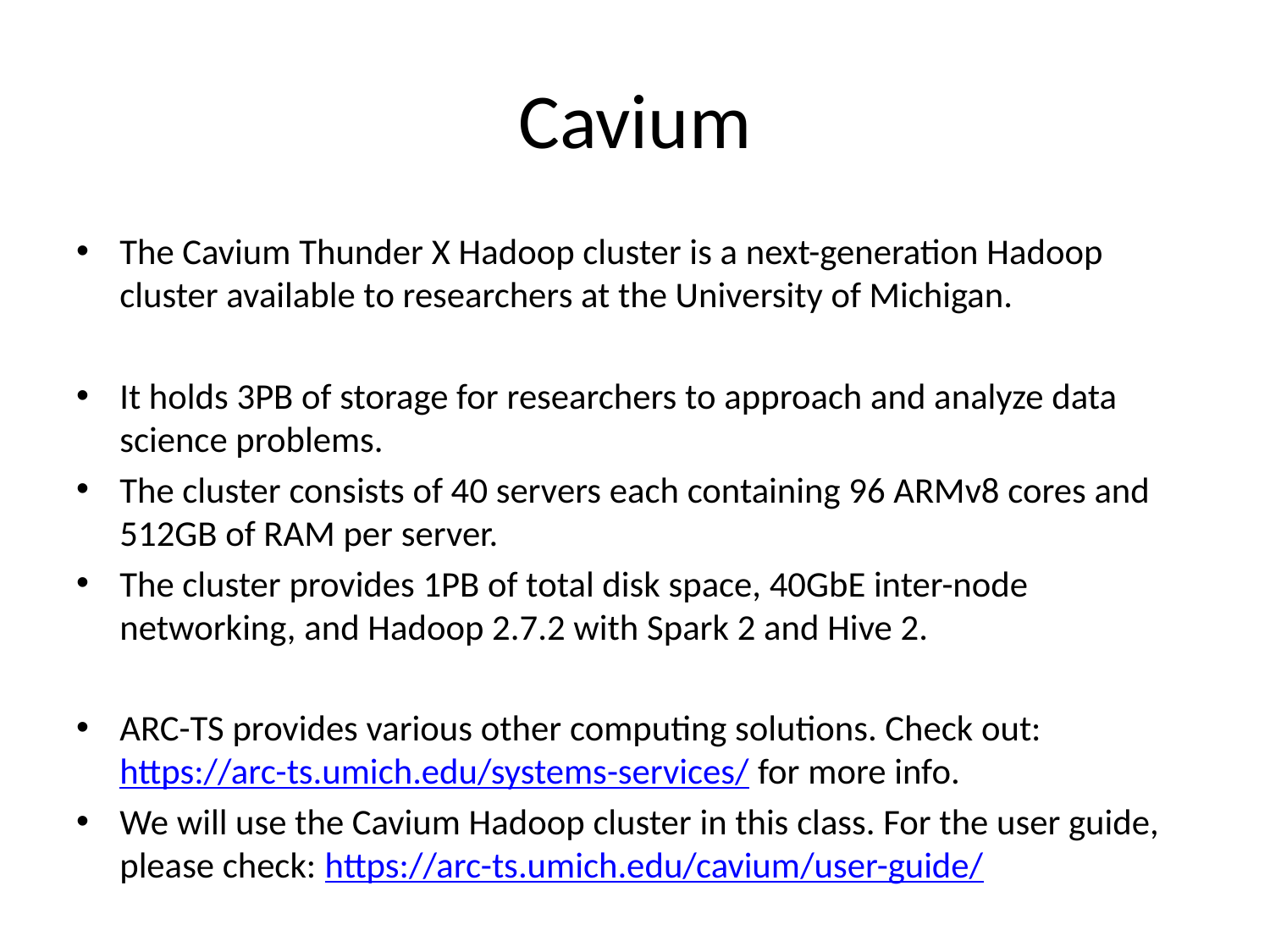

# Cavium
The Cavium Thunder X Hadoop cluster is a next-generation Hadoop cluster available to researchers at the University of Michigan.

It holds 3PB of storage for researchers to approach and analyze data science problems.
The cluster consists of 40 servers each containing 96 ARMv8 cores and 512GB of RAM per server.
The cluster provides 1PB of total disk space, 40GbE inter-node networking, and Hadoop 2.7.2 with Spark 2 and Hive 2.

ARC-TS provides various other computing solutions. Check out: https://arc-ts.umich.edu/systems-services/ for more info.
We will use the Cavium Hadoop cluster in this class. For the user guide, please check: https://arc-ts.umich.edu/cavium/user-guide/